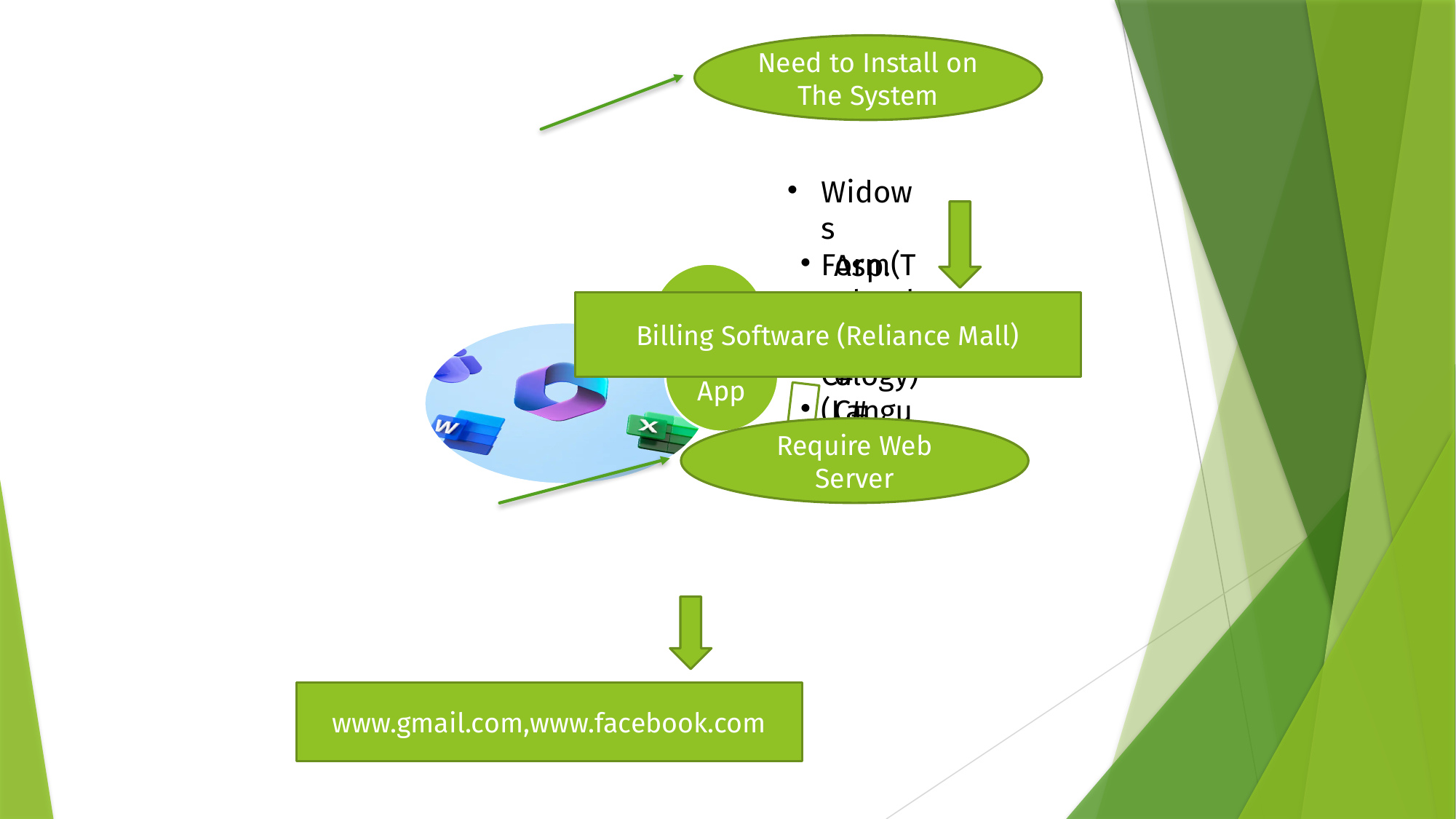

Need to Install on The System

Billing Software (Reliance Mall)
Require Web Server

www.gmail.com,www.facebook.com